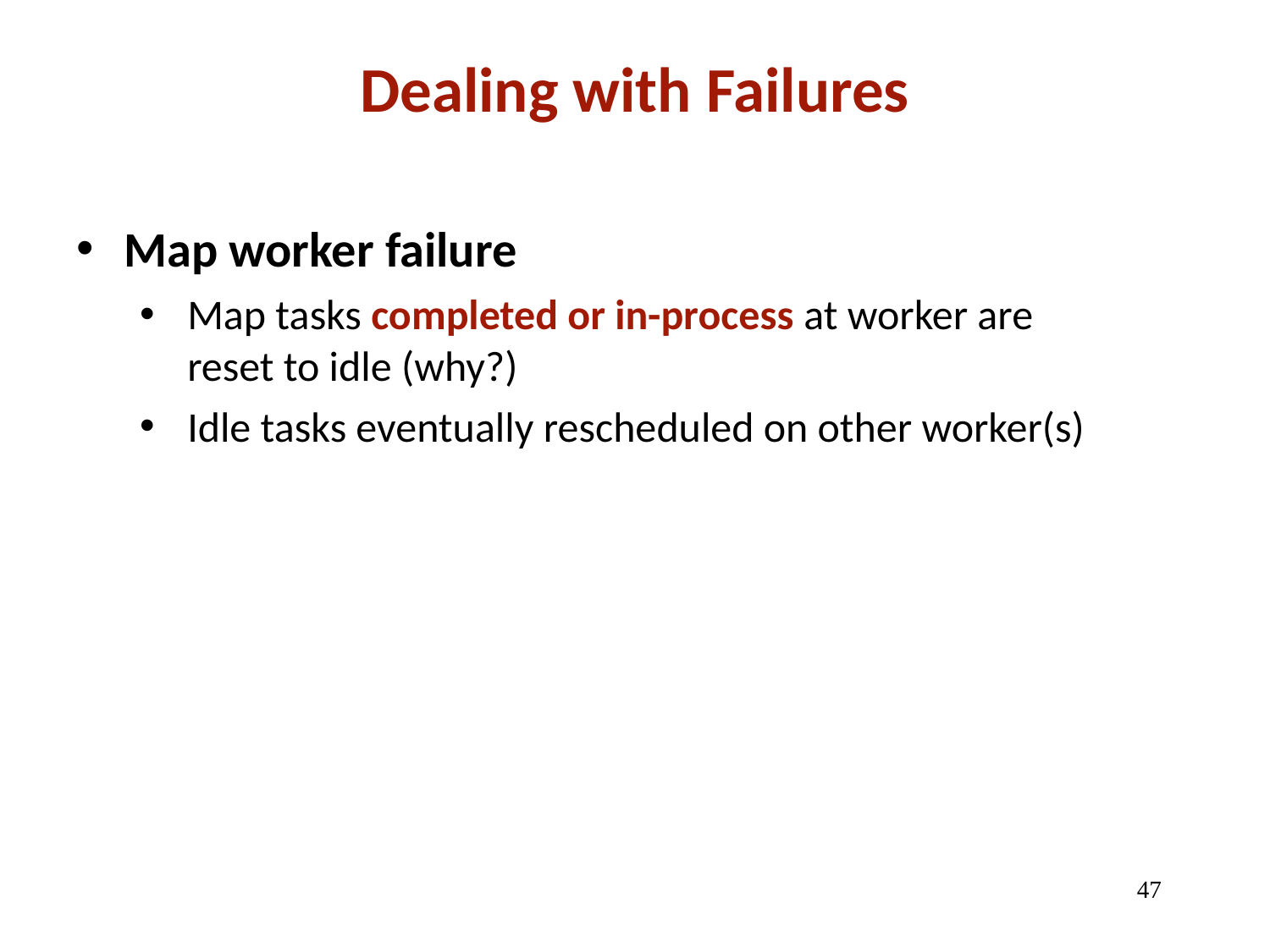

Dealing with Failures
Map worker failure
Map tasks completed or in-process at worker are reset to idle (why?)
Idle tasks eventually rescheduled on other worker(s)

47